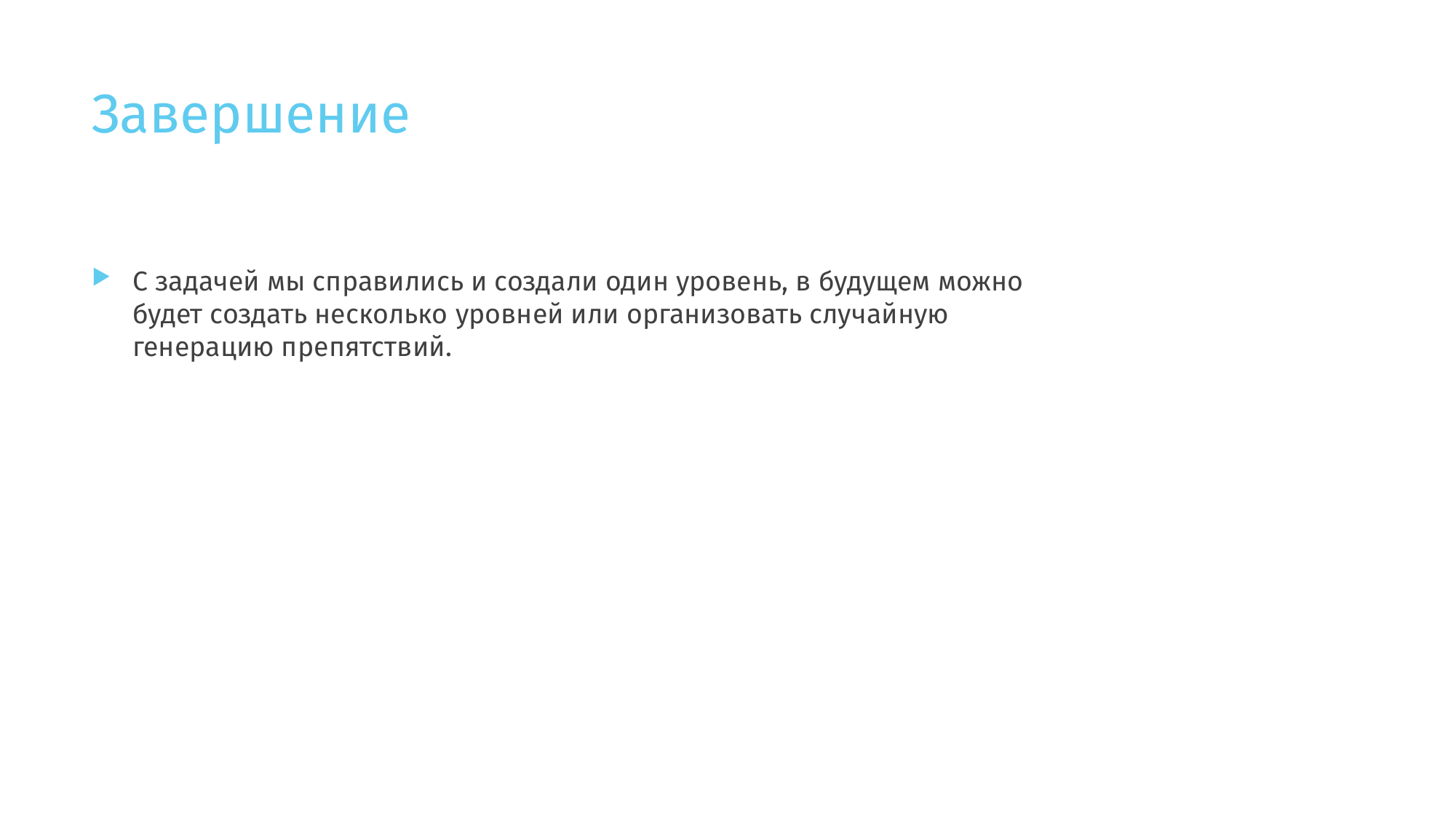

# Завершение
С задачей мы справились и создали один уровень, в будущем можно будет создать несколько уровней или организовать случайную генерацию препятствий.